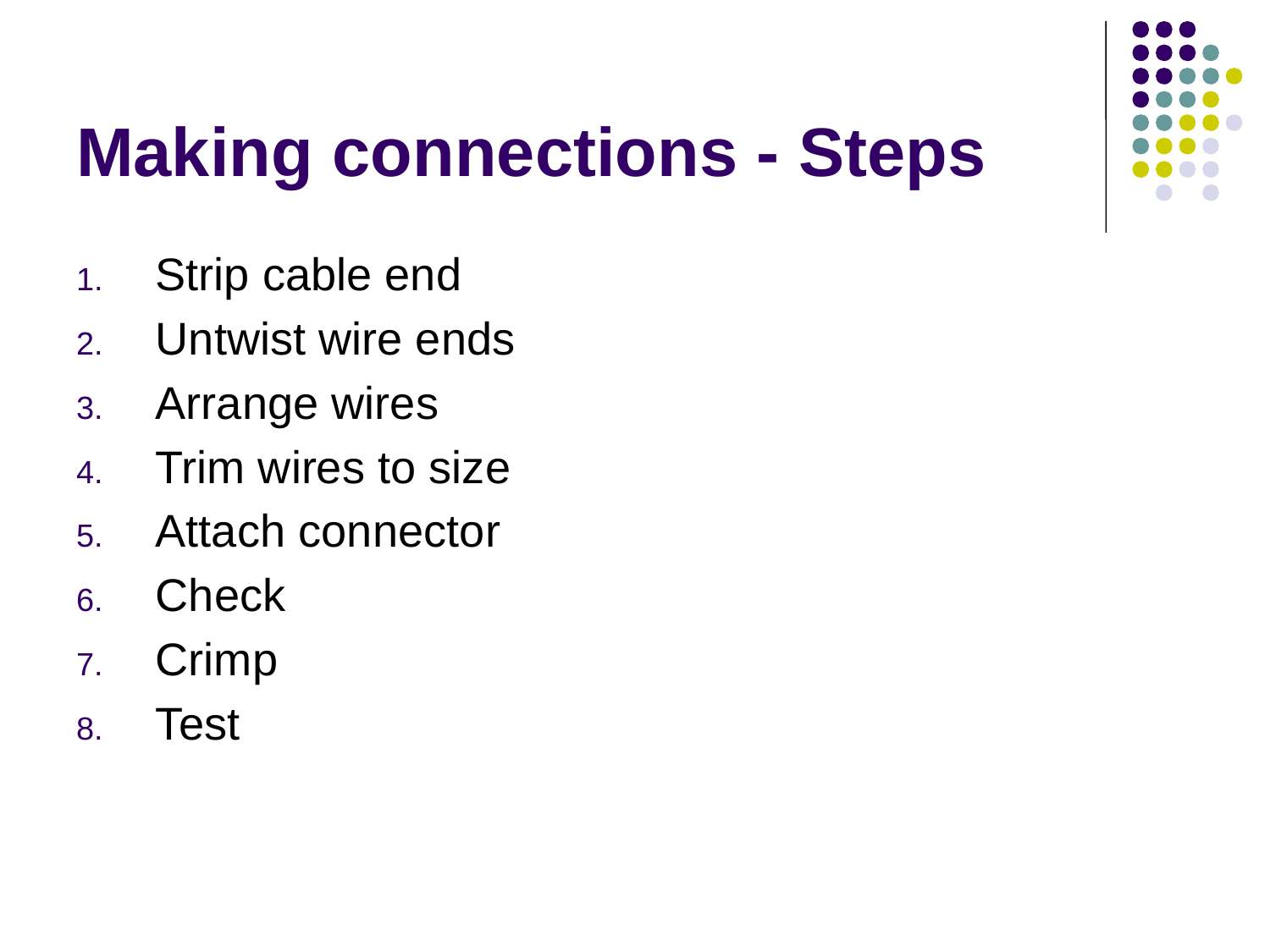

# Making connections - Steps
Strip cable end
Untwist wire ends
Arrange wires
Trim wires to size
Attach connector
Check
Crimp
Test